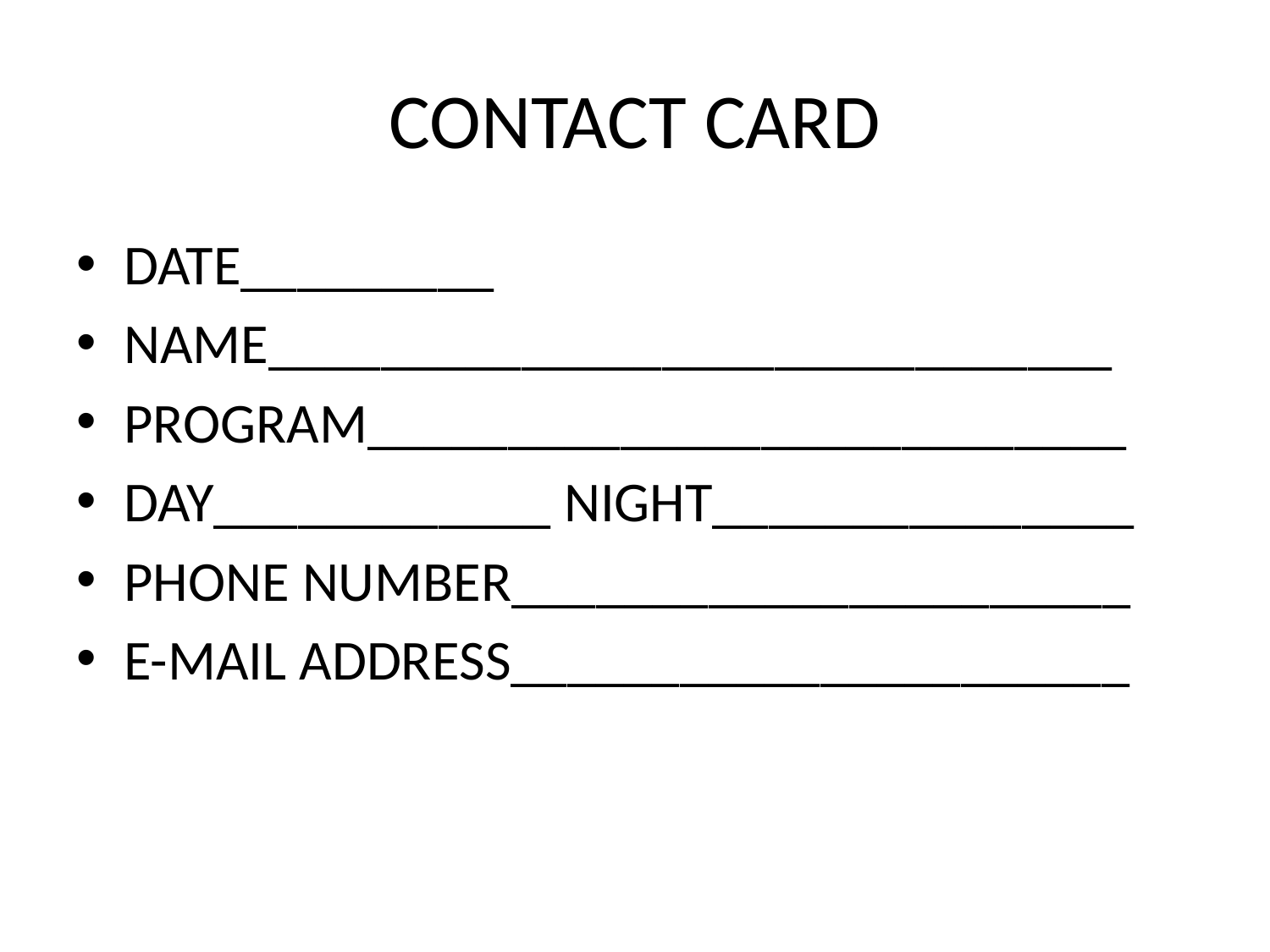

# CONTACT CARD
DATE_________
NAME______________________________
PROGRAM___________________________
DAY____________ NIGHT_______________
PHONE NUMBER______________________
E-MAIL ADDRESS______________________